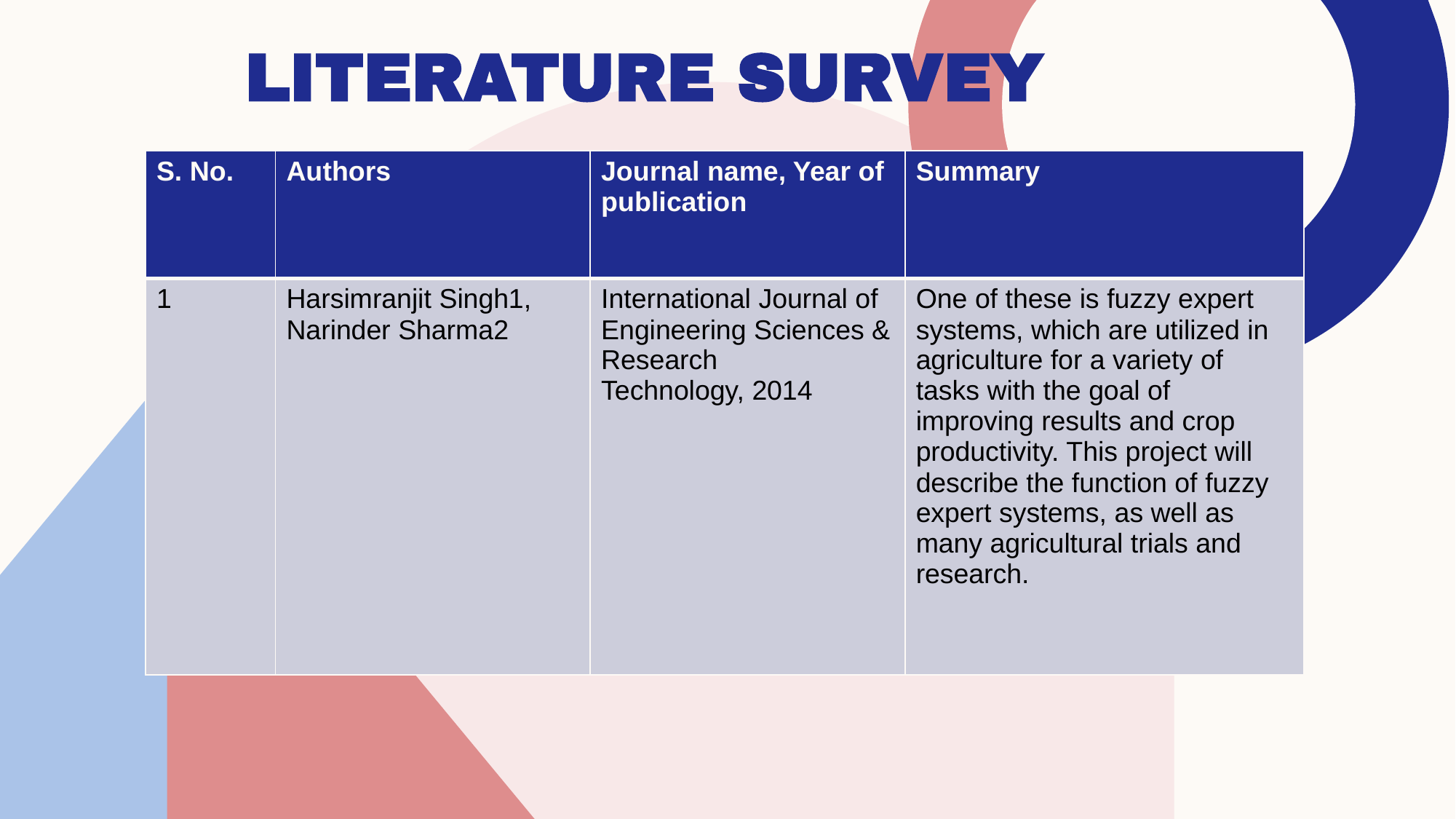

# Literature survey
| S. No. | Authors | Journal name, Year of publication | Summary |
| --- | --- | --- | --- |
| 1 | Harsimranjit Singh1, Narinder Sharma2 | International Journal of Engineering Sciences & Research Technology, 2014 | One of these is fuzzy expert systems, which are utilized in agriculture for a variety of tasks with the goal of improving results and crop productivity. This project will describe the function of fuzzy expert systems, as well as many agricultural trials and research. |